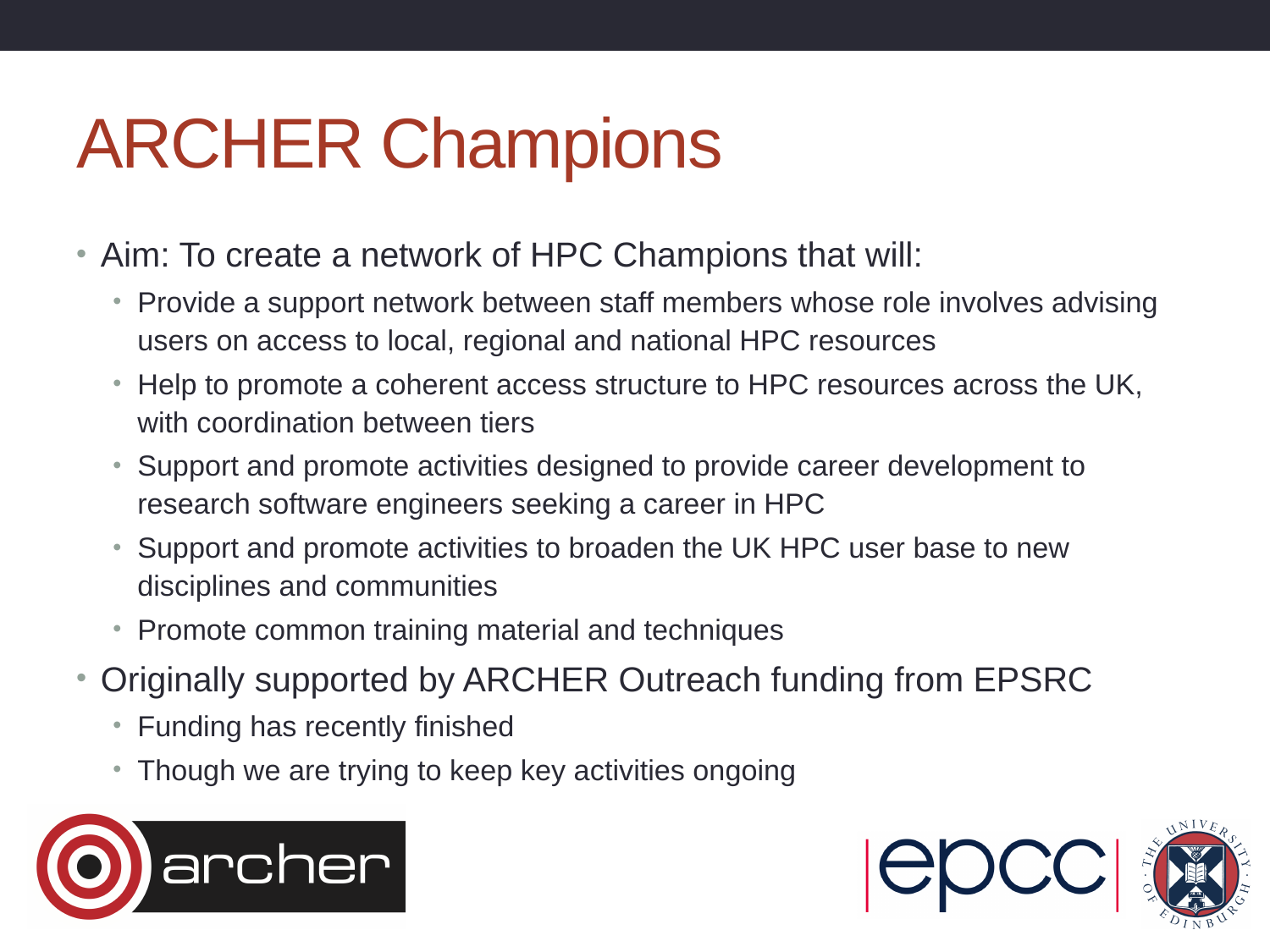

# ARCHER Champions
Aim: To create a network of HPC Champions that will:
Provide a support network between staff members whose role involves advising users on access to local, regional and national HPC resources
Help to promote a coherent access structure to HPC resources across the UK, with coordination between tiers
Support and promote activities designed to provide career development to research software engineers seeking a career in HPC
Support and promote activities to broaden the UK HPC user base to new disciplines and communities
Promote common training material and techniques
Originally supported by ARCHER Outreach funding from EPSRC
Funding has recently finished
Though we are trying to keep key activities ongoing